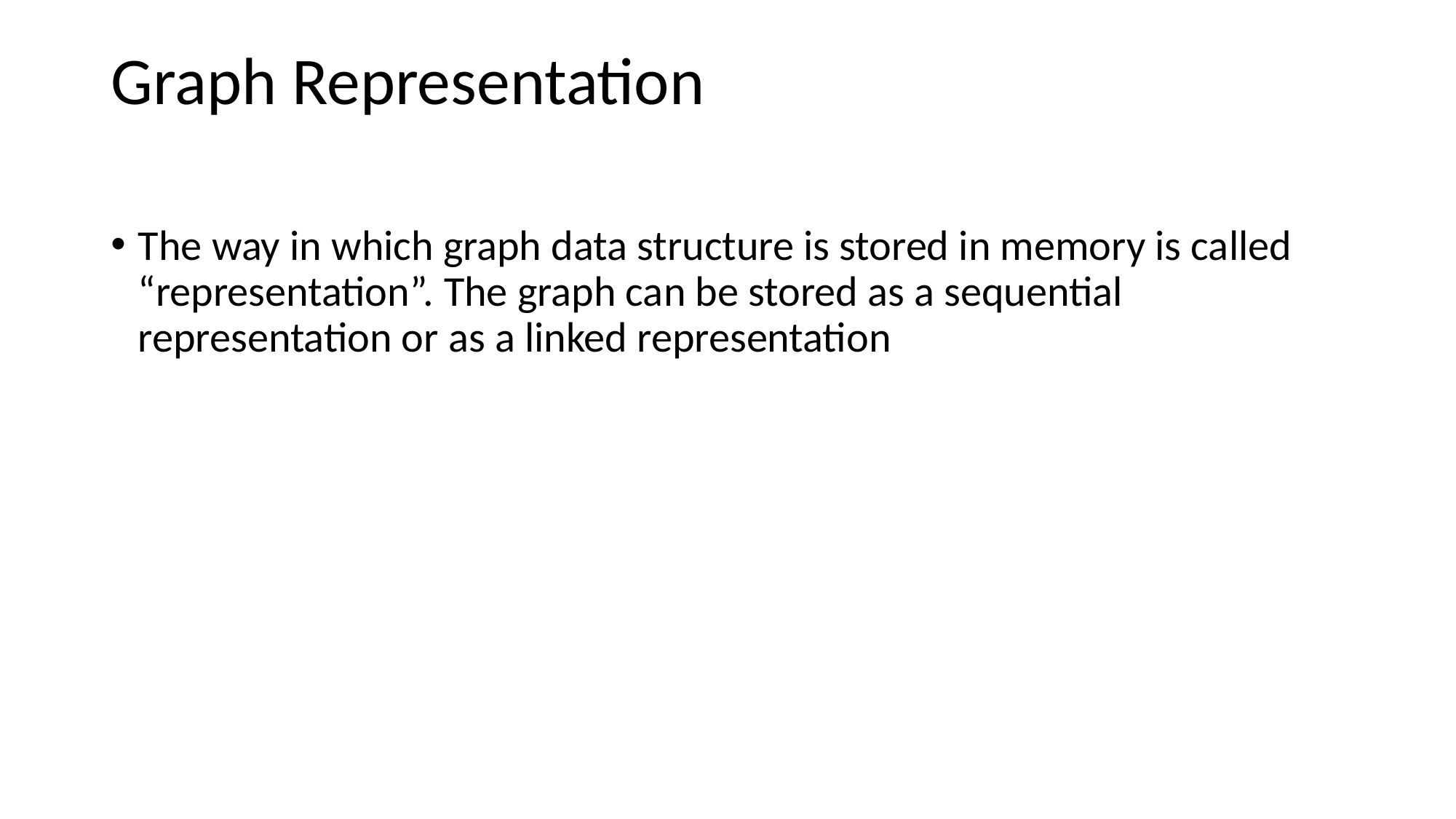

# Graph Representation
The way in which graph data structure is stored in memory is called “representation”. The graph can be stored as a sequential representation or as a linked representation